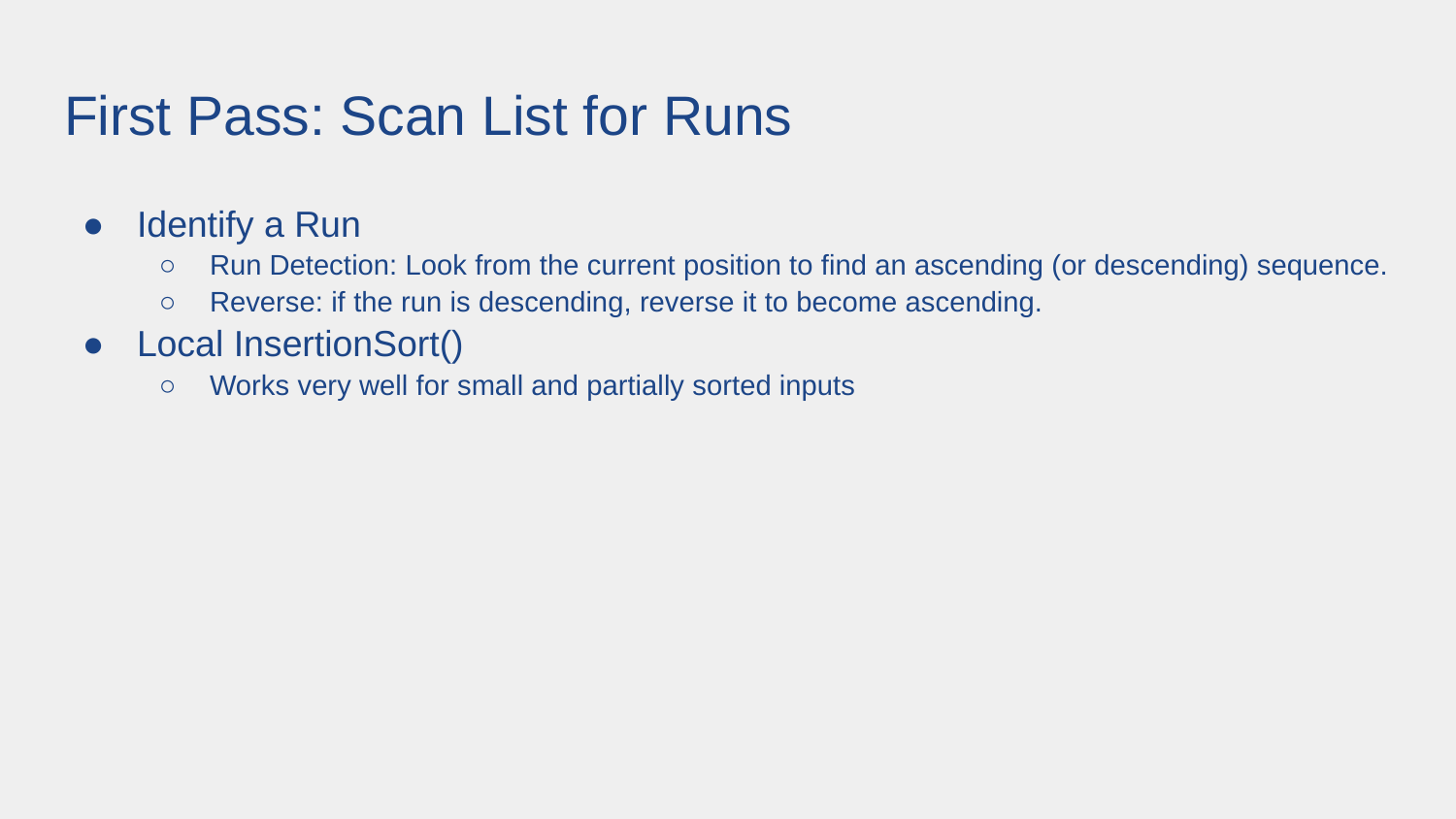

# First Pass: Scan List for Runs
Identify a Run
Run Detection: Look from the current position to find an ascending (or descending) sequence.
Reverse: if the run is descending, reverse it to become ascending.
Local InsertionSort()
Works very well for small and partially sorted inputs